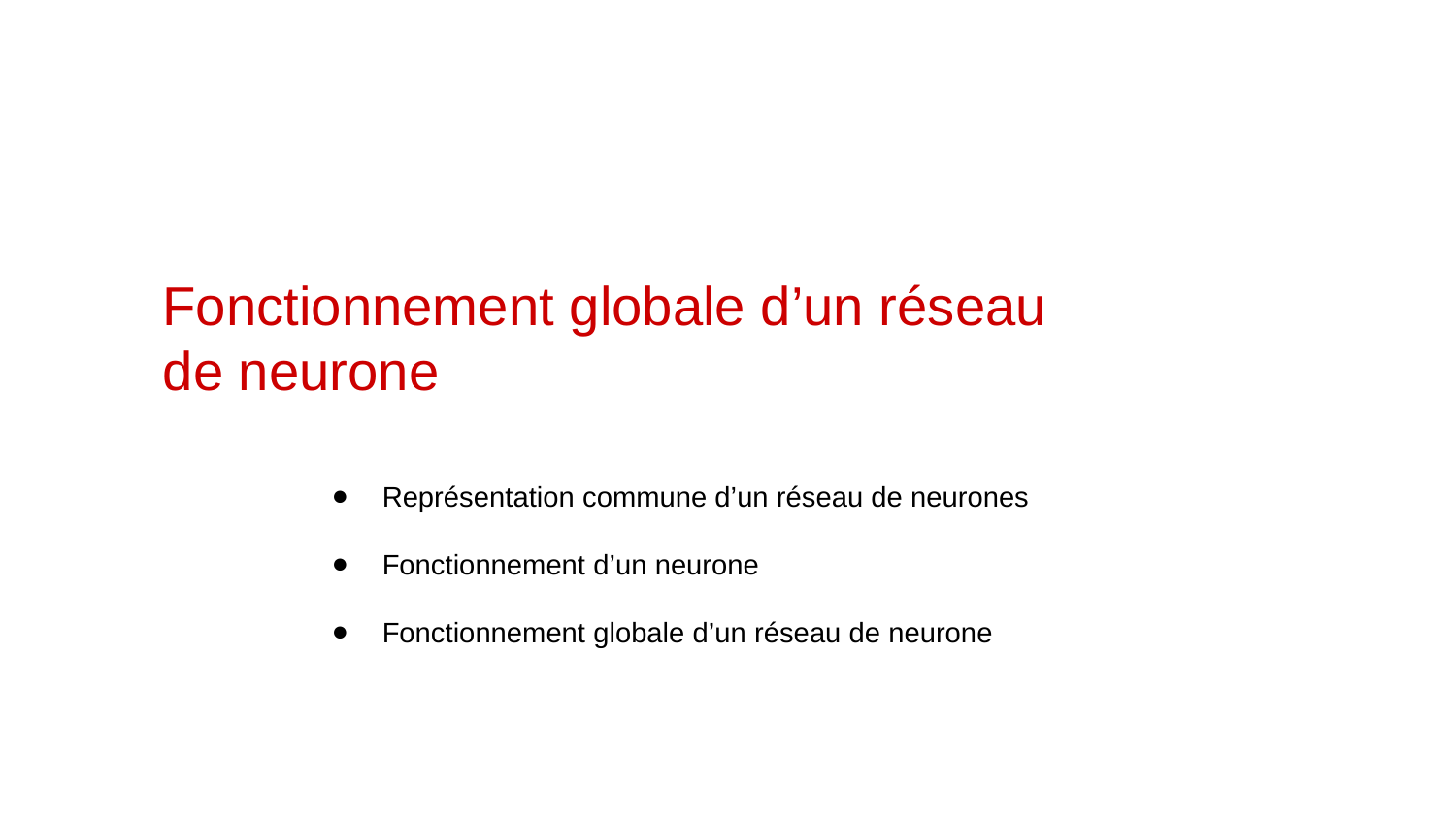

Fonctionnement globale d’un réseau de neurone
Représentation commune d’un réseau de neurones

Fonctionnement d’un neurone

Fonctionnement globale d’un réseau de neurone